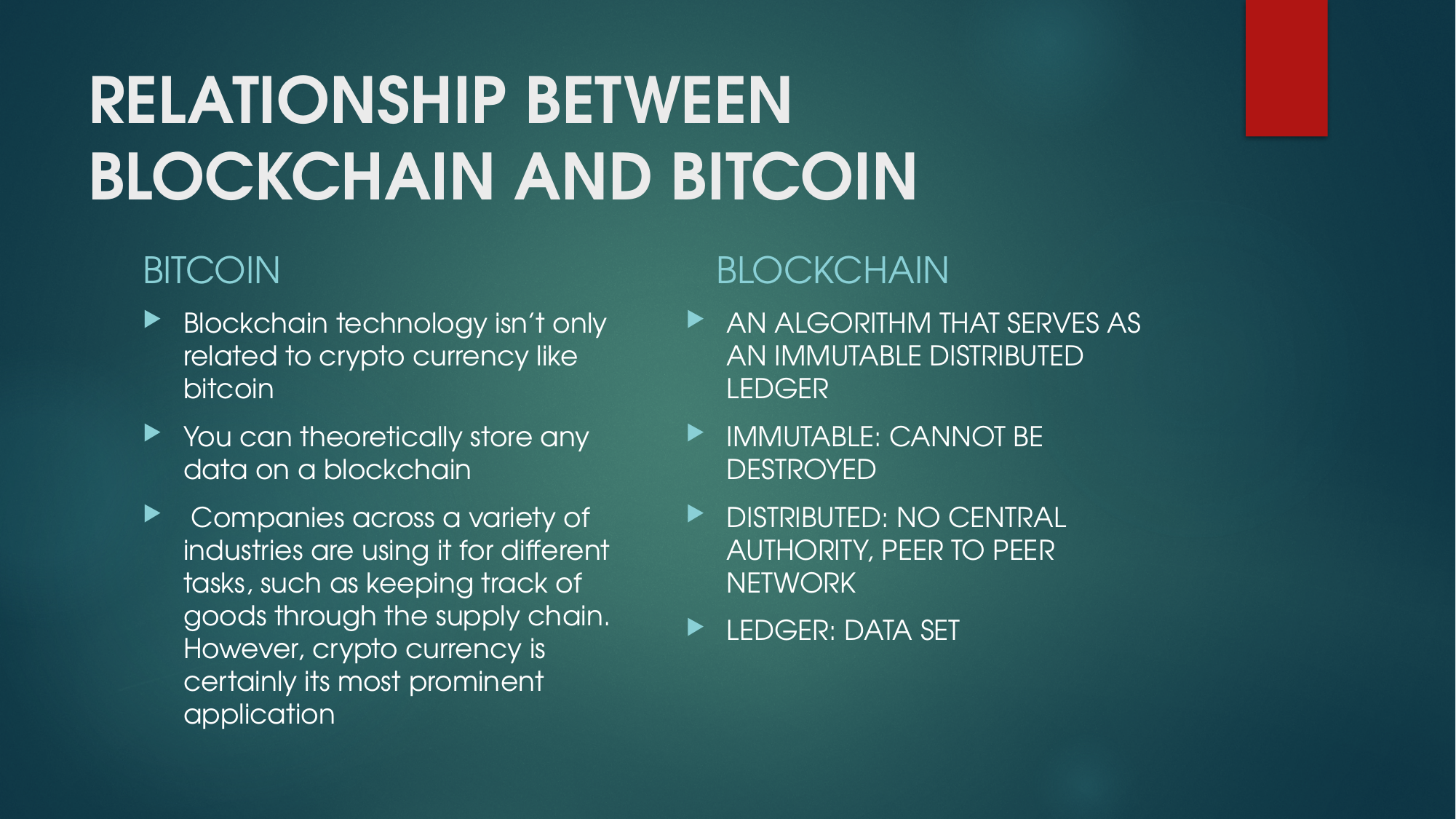

# RELATIONSHIP BETWEEN BLOCKCHAIN AND BITCOIN
 BLOCKCHAIN
BITCOIN
Blockchain technology isn’t only related to crypto currency like bitcoin
You can theoretically store any data on a blockchain
 Companies across a variety of industries are using it for different tasks, such as keeping track of goods through the supply chain. However, crypto currency is certainly its most prominent application
AN ALGORITHM THAT SERVES AS AN IMMUTABLE DISTRIBUTED LEDGER
IMMUTABLE: CANNOT BE DESTROYED
DISTRIBUTED: NO CENTRAL AUTHORITY, PEER TO PEER NETWORK
LEDGER: DATA SET